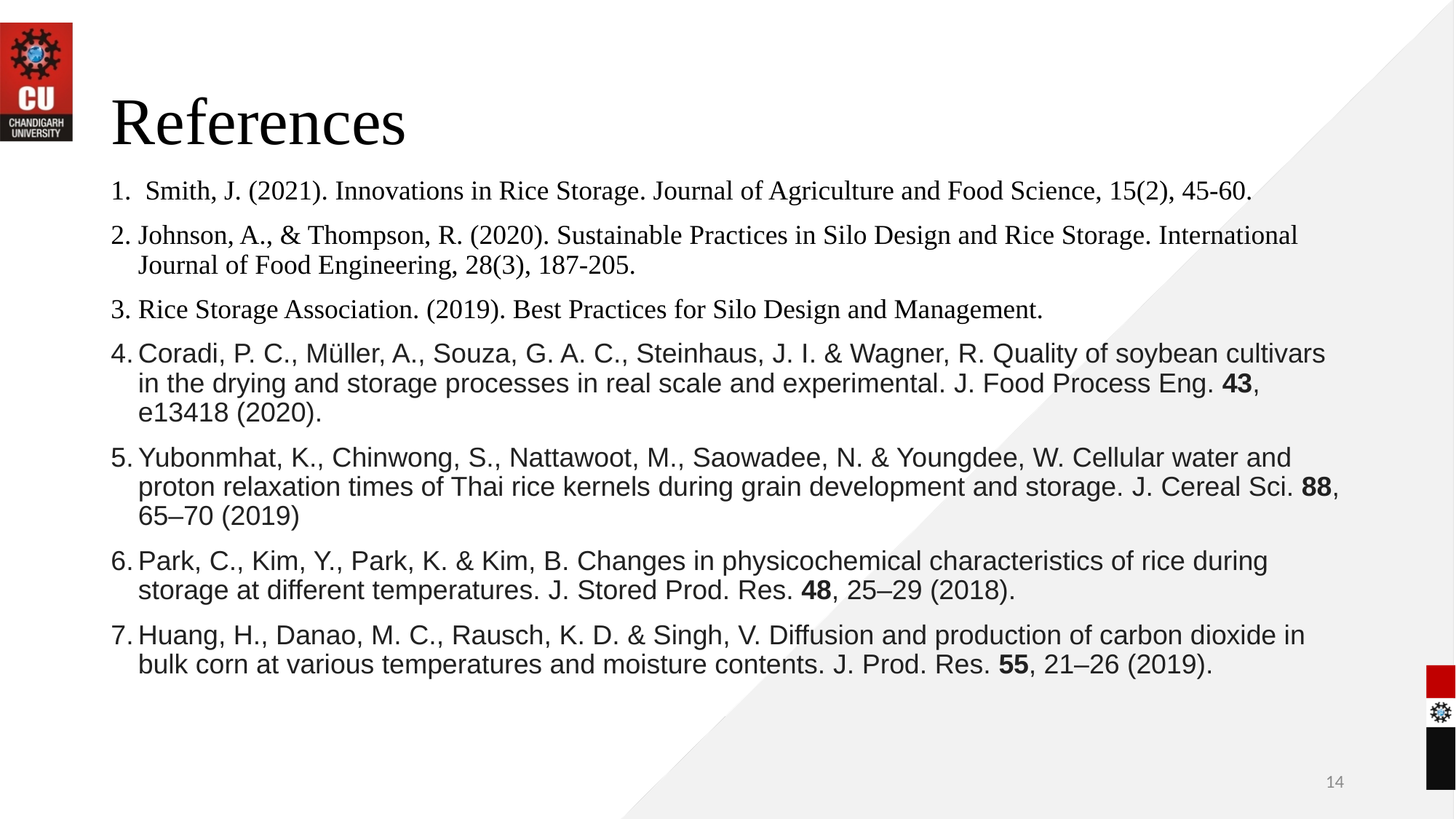

# References
 Smith, J. (2021). Innovations in Rice Storage. Journal of Agriculture and Food Science, 15(2), 45-60.
Johnson, A., & Thompson, R. (2020). Sustainable Practices in Silo Design and Rice Storage. International Journal of Food Engineering, 28(3), 187-205.
Rice Storage Association. (2019). Best Practices for Silo Design and Management.
Coradi, P. C., Müller, A., Souza, G. A. C., Steinhaus, J. I. & Wagner, R. Quality of soybean cultivars in the drying and storage processes in real scale and experimental. J. Food Process Eng. 43, e13418 (2020).
Yubonmhat, K., Chinwong, S., Nattawoot, M., Saowadee, N. & Youngdee, W. Cellular water and proton relaxation times of Thai rice kernels during grain development and storage. J. Cereal Sci. 88, 65–70 (2019)
Park, C., Kim, Y., Park, K. & Kim, B. Changes in physicochemical characteristics of rice during storage at different temperatures. J. Stored Prod. Res. 48, 25–29 (2018).
Huang, H., Danao, M. C., Rausch, K. D. & Singh, V. Diffusion and production of carbon dioxide in bulk corn at various temperatures and moisture contents. J. Prod. Res. 55, 21–26 (2019).

14